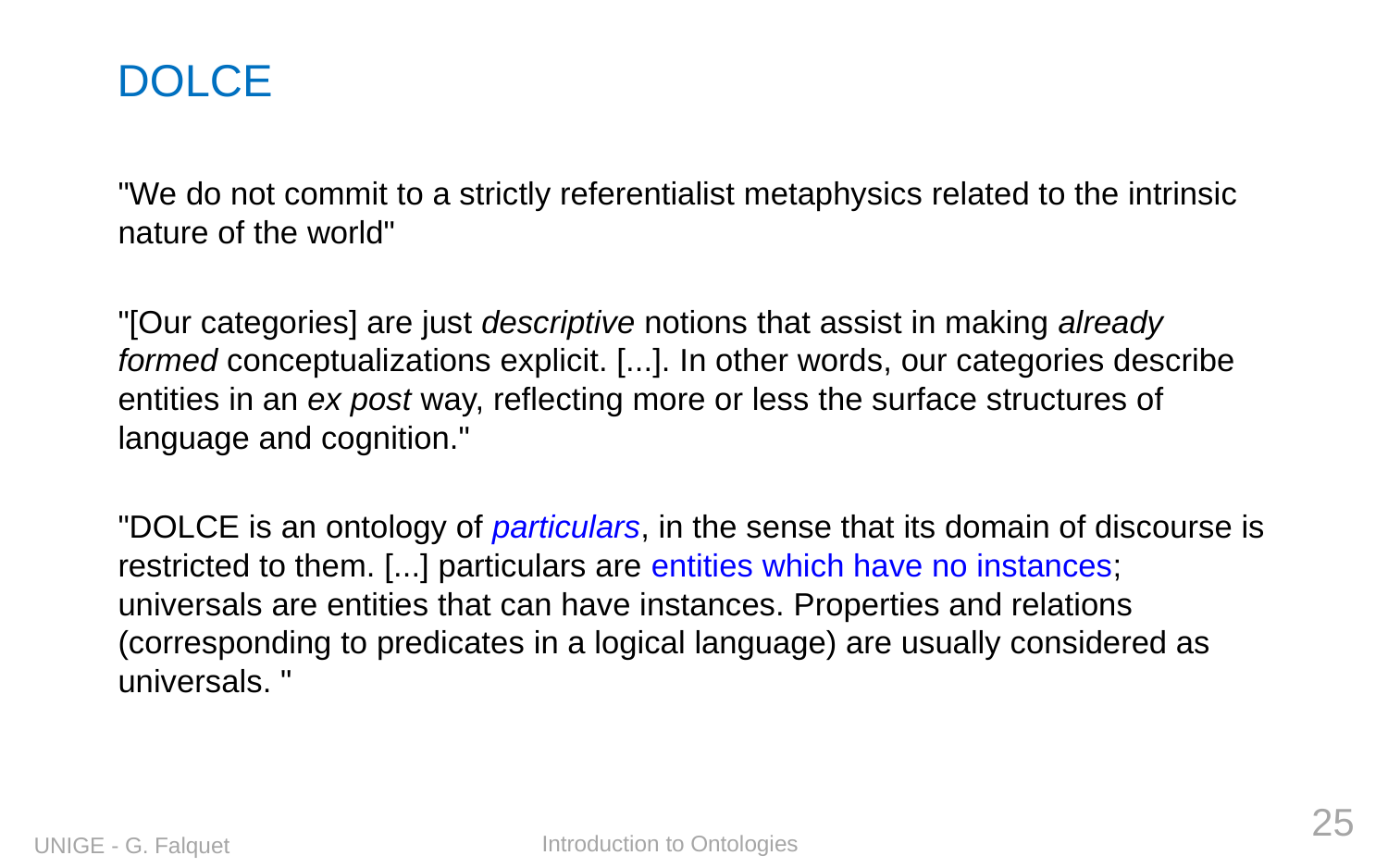

# DOLCE
"We do not commit to a strictly referentialist metaphysics related to the intrinsic nature of the world"

"[Our categories] are just descriptive notions that assist in making already formed conceptualizations explicit. [...]. In other words, our categories describe entities in an ex post way, reflecting more or less the surface structures of language and cognition."

"DOLCE is an ontology of particulars, in the sense that its domain of discourse is restricted to them. [...] particulars are entities which have no instances; universals are entities that can have instances. Properties and relations (corresponding to predicates in a logical language) are usually considered as universals. "

25
Introduction to Ontologies
UNIGE - G. Falquet